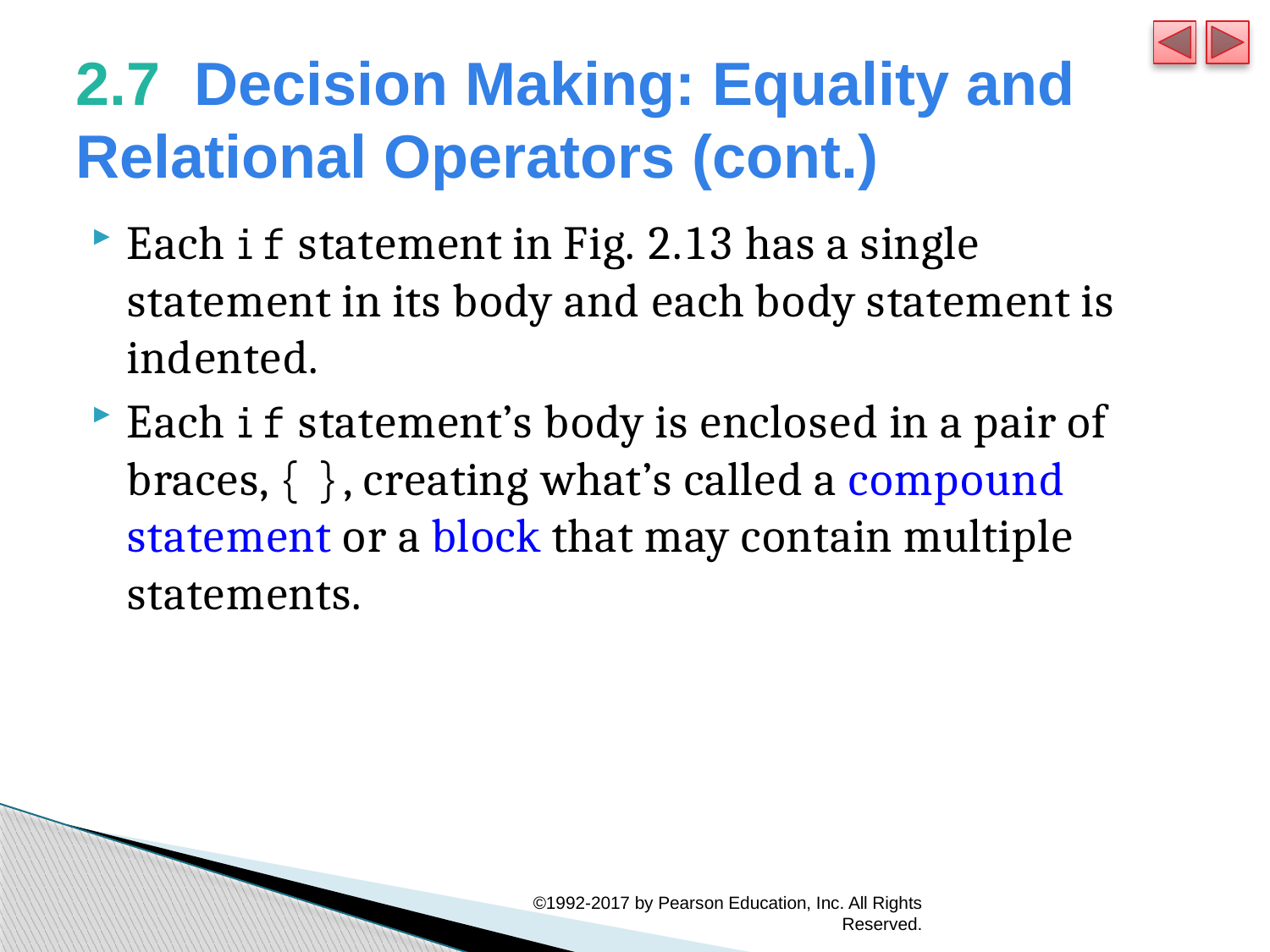

# 2.7  Decision Making: Equality and Relational Operators (cont.)
Each if statement in Fig. 2.13 has a single statement in its body and each body statement is indented.
Each if statement’s body is enclosed in a pair of braces, { }, creating what’s called a compound statement or a block that may contain multiple statements.
©1992-2017 by Pearson Education, Inc. All Rights Reserved.